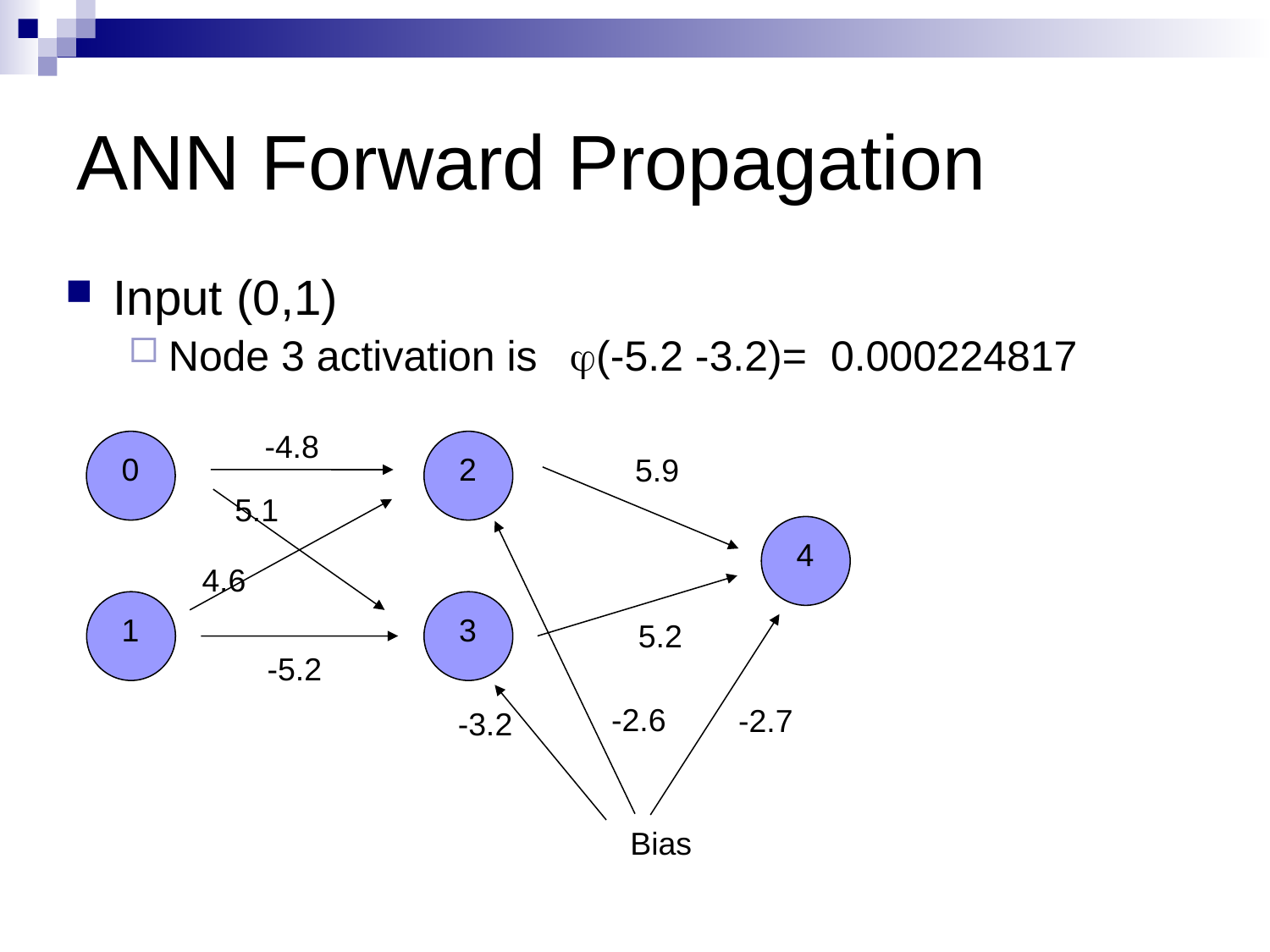

# ANN Forward Propagation
Input (0,1)
Node 3 activation is  ϕ(-5.2 -3.2)=  0.000224817
-4.8

0

1

2

3
5.9

5.1

4

4.6

5.2

-5.2

-2.6
-2.7
-3.2
Bias